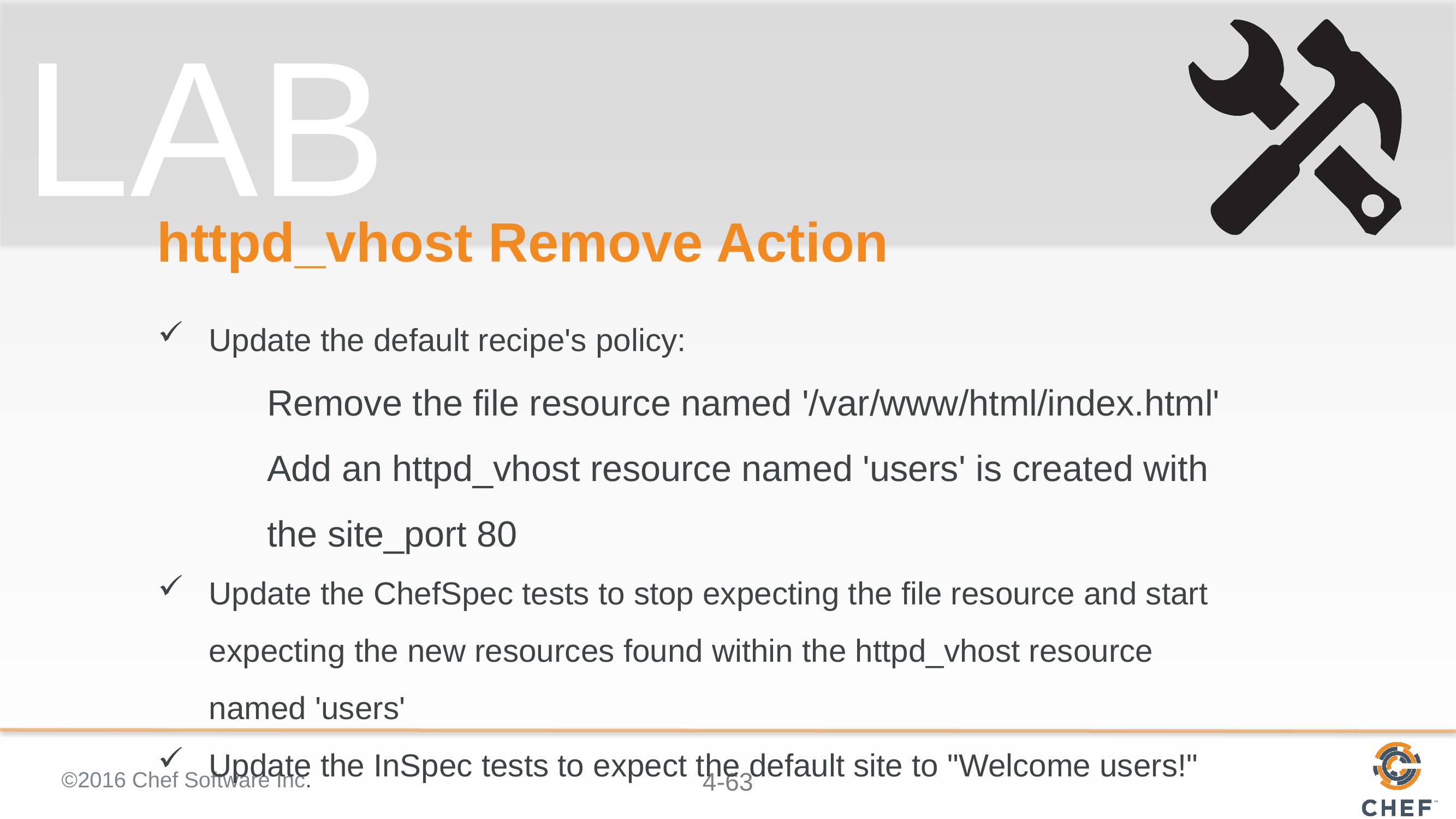

# httpd_vhost Remove Action
Update the default recipe's policy:
Remove the file resource named '/var/www/html/index.html'
Add an httpd_vhost resource named 'users' is created with the site_port 80
Update the ChefSpec tests to stop expecting the file resource and start expecting the new resources found within the httpd_vhost resource named 'users'
Update the InSpec tests to expect the default site to "Welcome users!"